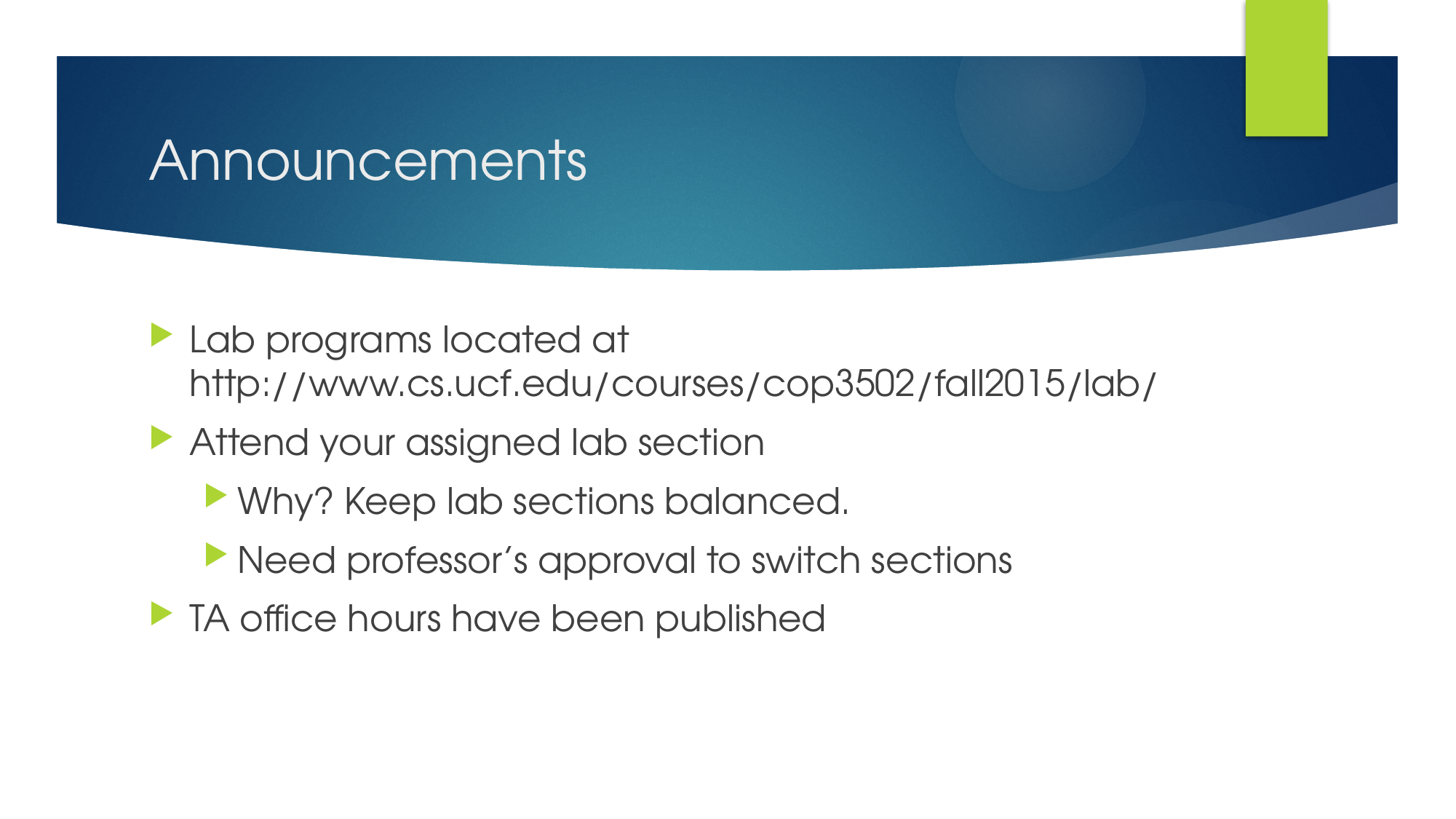

# Announcements
Lab programs located at http://www.cs.ucf.edu/courses/cop3502/fall2015/lab/
Attend your assigned lab section
Why? Keep lab sections balanced.
Need professor’s approval to switch sections
TA office hours have been published